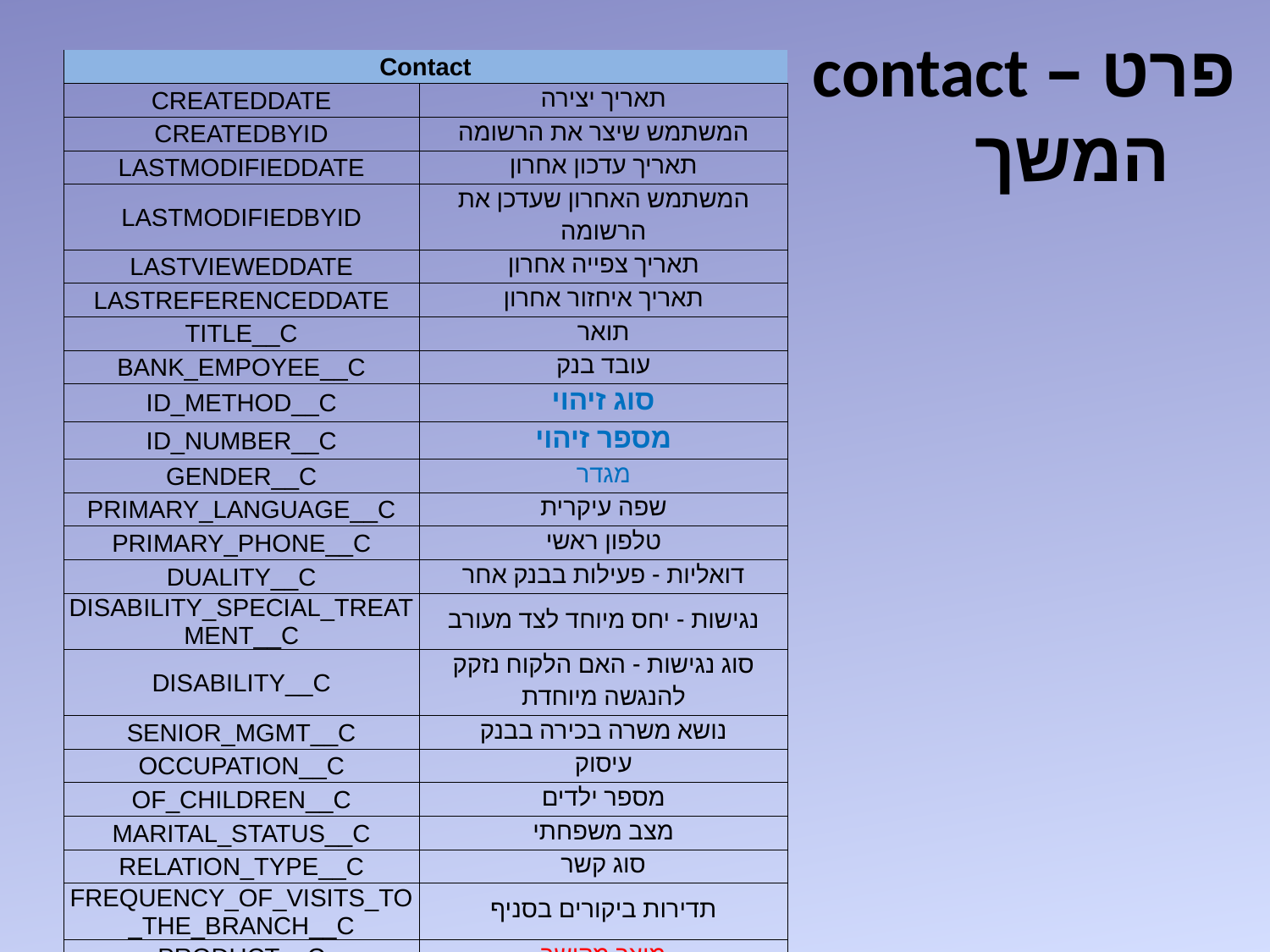

# פרט – contact המשך
| Contact |  |
| --- | --- |
| CREATEDDATE | תאריך יצירה |
| CREATEDBYID | המשתמש שיצר את הרשומה |
| LASTMODIFIEDDATE | תאריך עדכון אחרון |
| LASTMODIFIEDBYID | המשתמש האחרון שעדכן את הרשומה |
| LASTVIEWEDDATE | תאריך צפייה אחרון |
| LASTREFERENCEDDATE | תאריך איחזור אחרון |
| TITLE\_\_C | תואר |
| BANK\_EMPOYEE\_\_C | עובד בנק |
| ID\_METHOD\_\_C | סוג זיהוי |
| ID\_NUMBER\_\_C | מספר זיהוי |
| GENDER\_\_C | מגדר |
| PRIMARY\_LANGUAGE\_\_C | שפה עיקרית |
| PRIMARY\_PHONE\_\_C | טלפון ראשי |
| DUALITY\_\_C | דואליות - פעילות בבנק אחר |
| DISABILITY\_SPECIAL\_TREATMENT\_\_C | נגישות - יחס מיוחד לצד מעורב |
| DISABILITY\_\_C | סוג נגישות - האם הלקוח נזקק להנגשה מיוחדת |
| SENIOR\_MGMT\_\_C | נושא משרה בכירה בבנק |
| OCCUPATION\_\_C | עיסוק |
| OF\_CHILDREN\_\_C | מספר ילדים |
| MARITAL\_STATUS\_\_C | מצב משפחתי |
| RELATION\_TYPE\_\_C | סוג קשר |
| FREQUENCY\_OF\_VISITS\_TO\_THE\_BRANCH\_\_C | תדירות ביקורים בסניף |
| PRODUCT\_\_C | מוצר מקושר |
| RELATED\_CONTACT\_\_C | פרט מקושר |